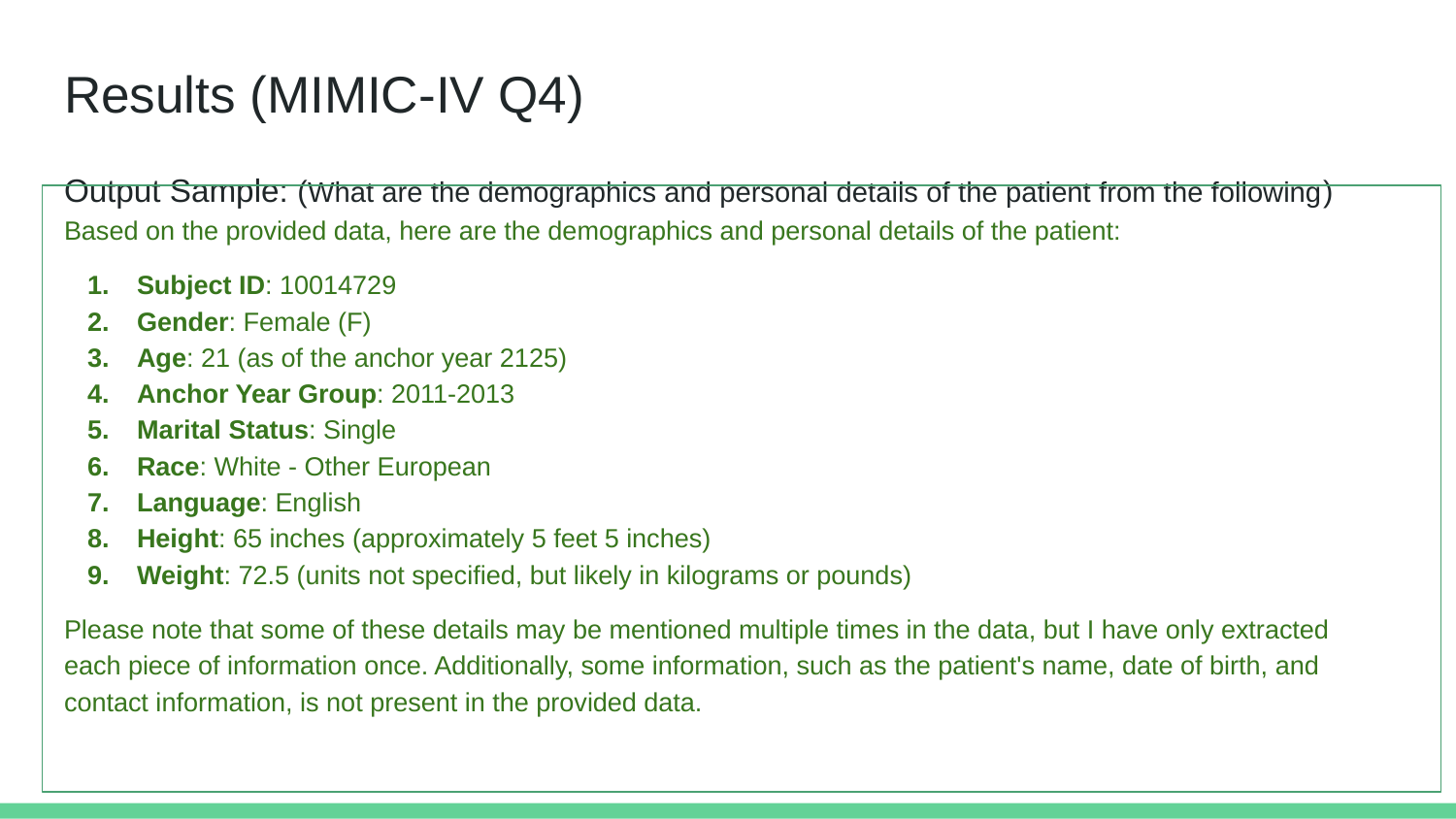

# Results (MIMIC-IV Q4)
Output Sample: (What are the demographics and personal details of the patient from the following)
Based on the provided data, here are the demographics and personal details of the patient:
Subject ID: 10014729
Gender: Female (F)
Age: 21 (as of the anchor year 2125)
Anchor Year Group: 2011-2013
Marital Status: Single
Race: White - Other European
Language: English
Height: 65 inches (approximately 5 feet 5 inches)
Weight: 72.5 (units not specified, but likely in kilograms or pounds)
Please note that some of these details may be mentioned multiple times in the data, but I have only extracted each piece of information once. Additionally, some information, such as the patient's name, date of birth, and contact information, is not present in the provided data.